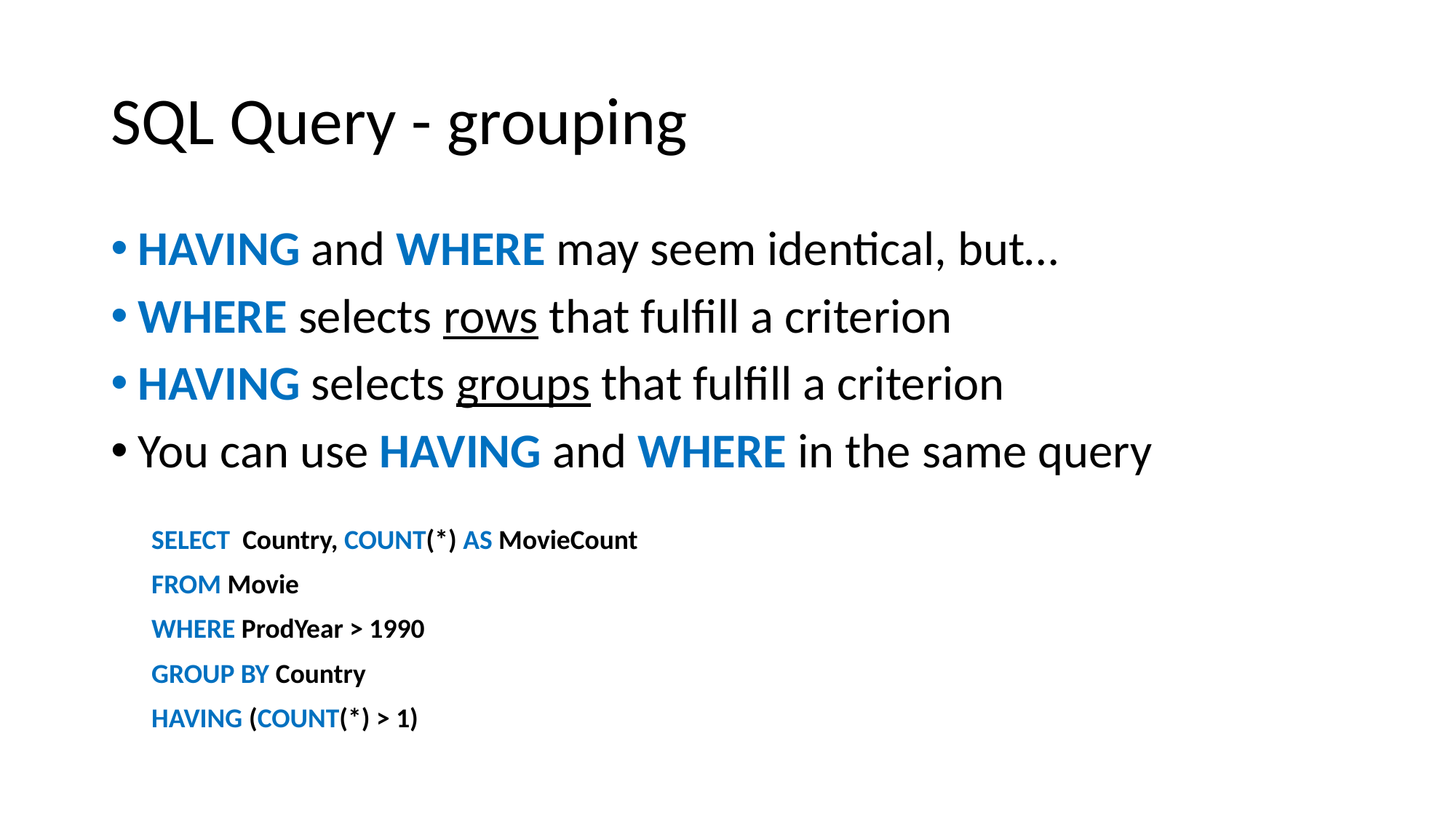

# SQL Query - grouping
HAVING and WHERE may seem identical, but…
WHERE selects rows that fulfill a criterion
HAVING selects groups that fulfill a criterion
You can use HAVING and WHERE in the same query

SELECT  Country, COUNT(*) AS MovieCount
FROM Movie
WHERE ProdYear > 1990
GROUP BY Country
HAVING (COUNT(*) > 1)